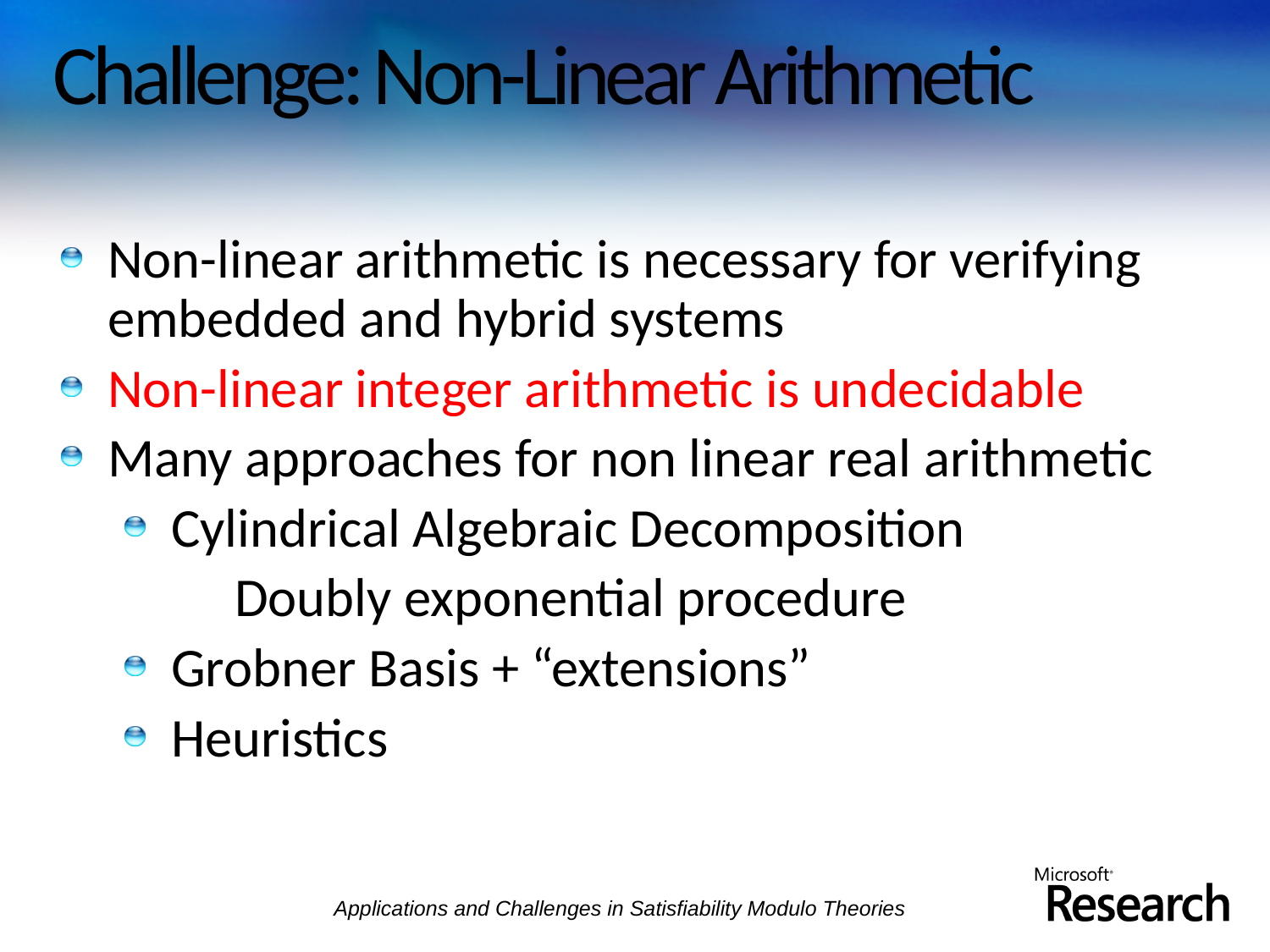

# Challenge: Non-Linear Arithmetic
Non-linear arithmetic is necessary for verifying embedded and hybrid systems
Non-linear integer arithmetic is undecidable
Many approaches for non linear real arithmetic
Cylindrical Algebraic Decomposition
	Doubly exponential procedure
Grobner Basis + “extensions”
Heuristics
Applications and Challenges in Satisfiability Modulo Theories